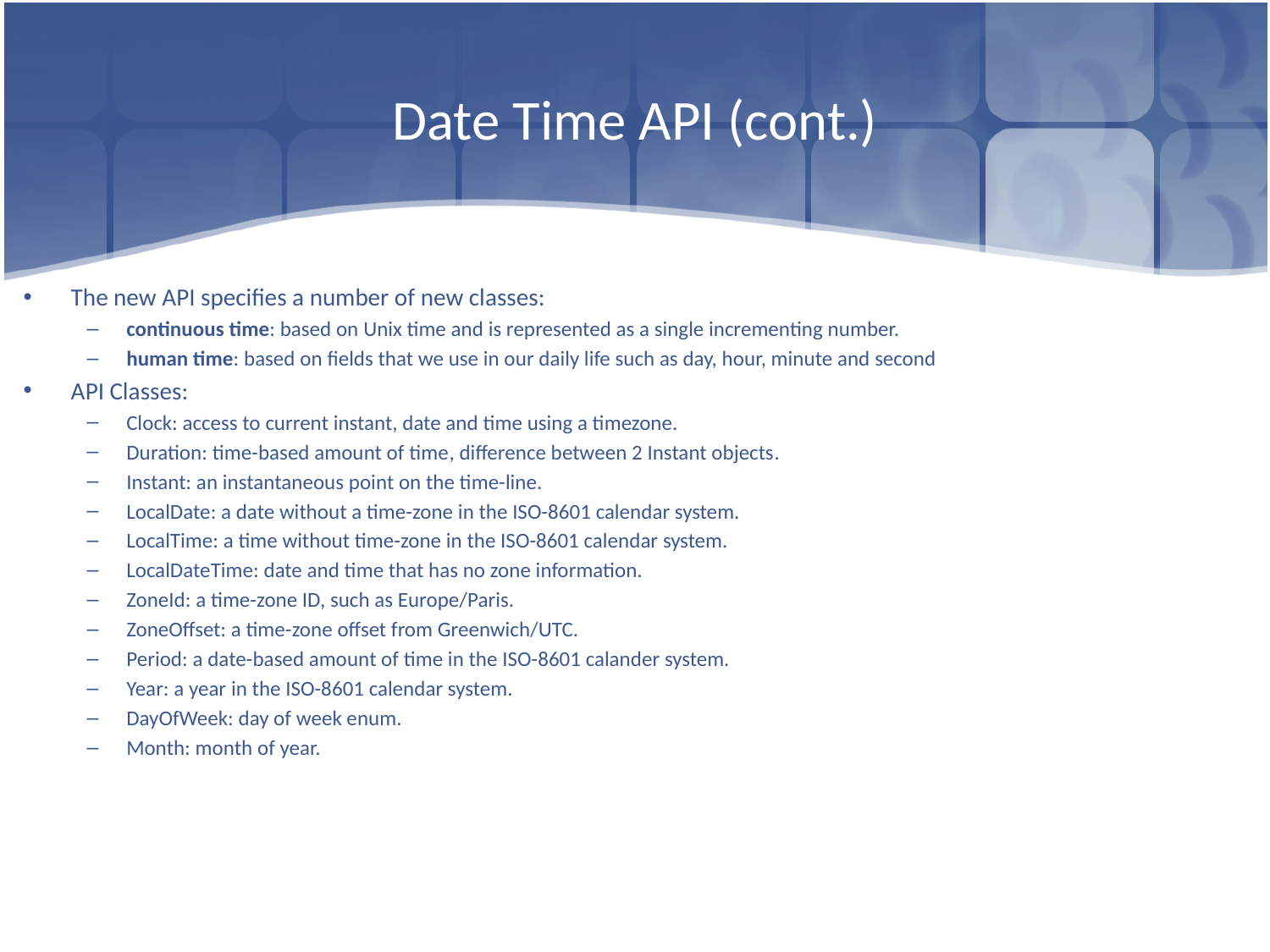

# Date Time API (cont.)
The new API specifies a number of new classes:
continuous time: based on Unix time and is represented as a single incrementing number.
human time: based on fields that we use in our daily life such as day, hour, minute and second
API Classes:
Clock: access to current instant, date and time using a timezone.
Duration: time-based amount of time, difference between 2 Instant objects.
Instant: an instantaneous point on the time-line.
LocalDate: a date without a time-zone in the ISO-8601 calendar system.
LocalTime: a time without time-zone in the ISO-8601 calendar system.
LocalDateTime: date and time that has no zone information.
ZoneId: a time-zone ID, such as Europe/Paris.
ZoneOffset: a time-zone offset from Greenwich/UTC.
Period: a date-based amount of time in the ISO-8601 calander system.
Year: a year in the ISO-8601 calendar system.
DayOfWeek: day of week enum.
Month: month of year.